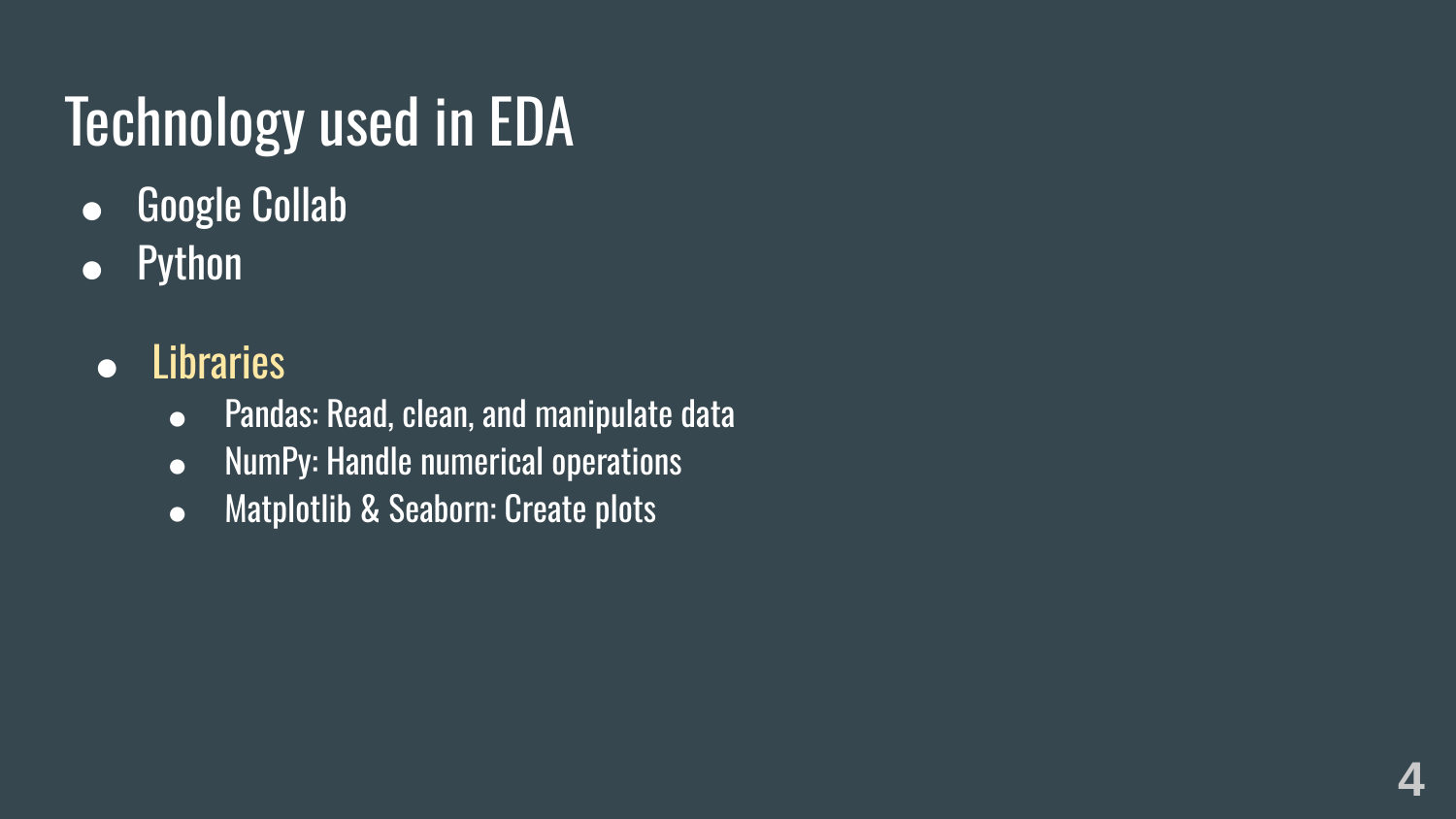

# Technology used in EDA
Google Collab
Python
Libraries
Pandas: Read, clean, and manipulate data
NumPy: Handle numerical operations
Matplotlib & Seaborn: Create plots
4